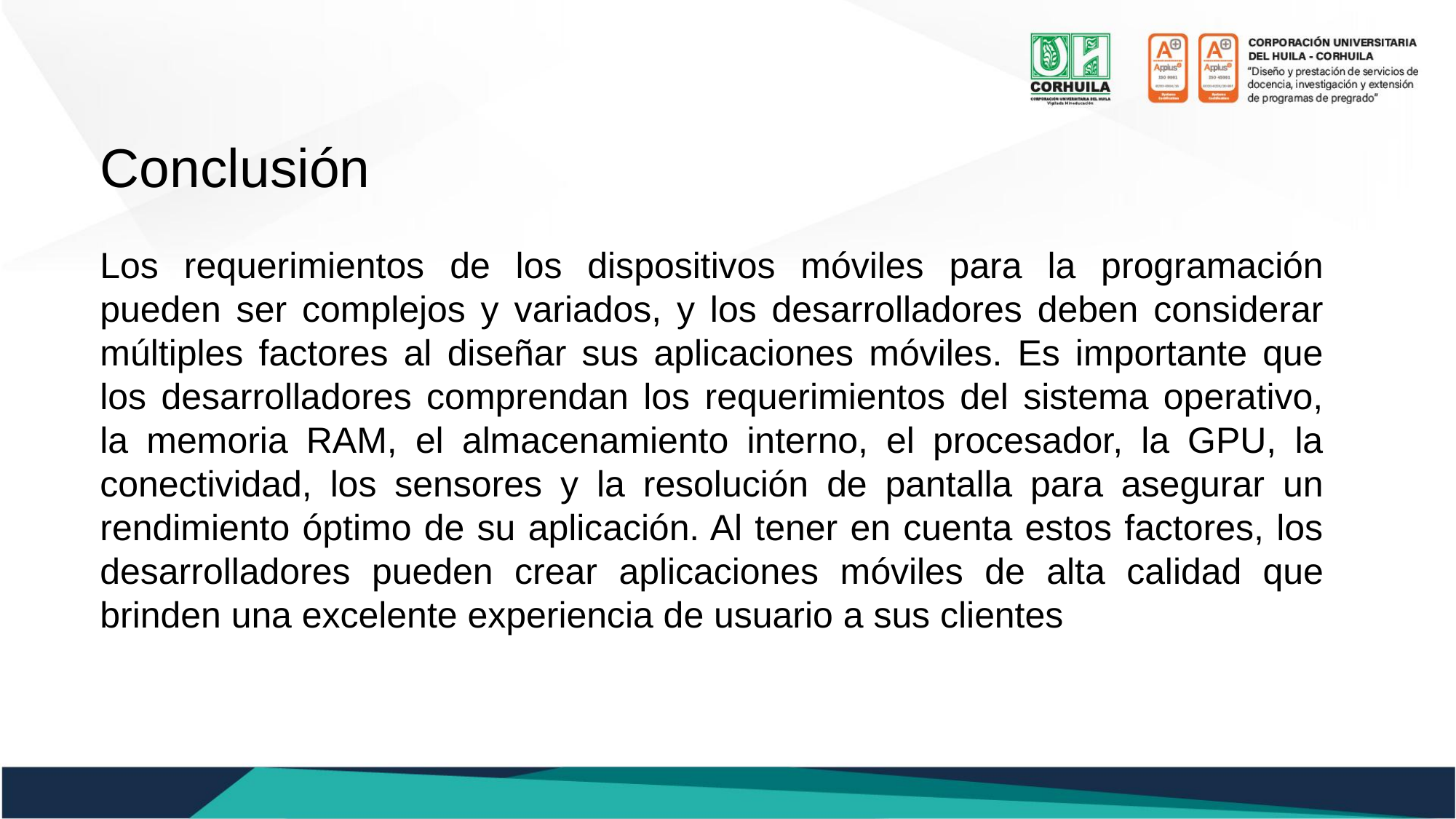

Conclusión

Los requerimientos de los dispositivos móviles para la programación pueden ser complejos y variados, y los desarrolladores deben considerar múltiples factores al diseñar sus aplicaciones móviles. Es importante que los desarrolladores comprendan los requerimientos del sistema operativo, la memoria RAM, el almacenamiento interno, el procesador, la GPU, la conectividad, los sensores y la resolución de pantalla para asegurar un rendimiento óptimo de su aplicación. Al tener en cuenta estos factores, los desarrolladores pueden crear aplicaciones móviles de alta calidad que brinden una excelente experiencia de usuario a sus clientes